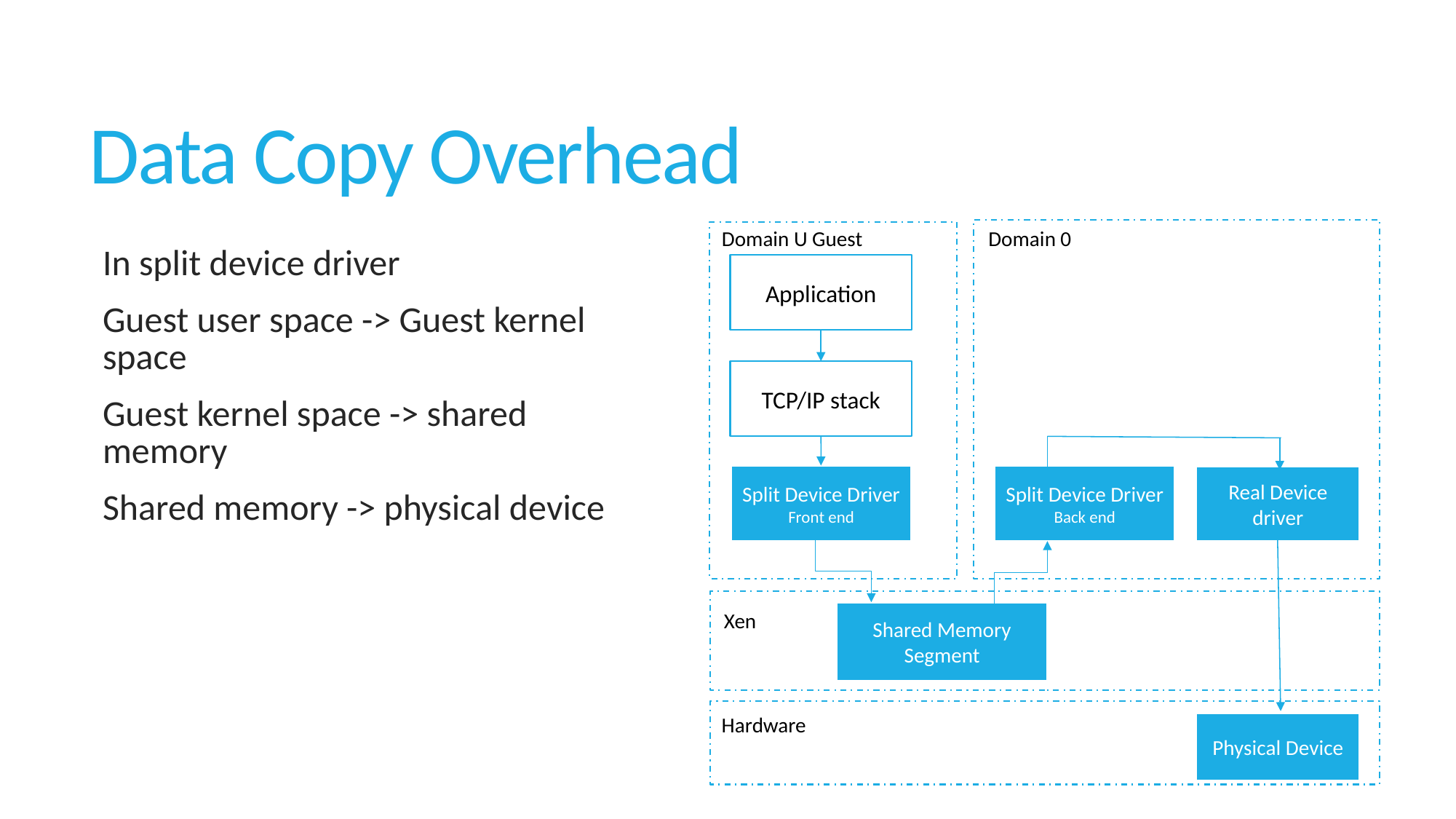

# Data Copy Overhead

Domain U Guest
Domain 0

In split device driver
Guest user space -> Guest kernel space
Guest kernel space -> shared memory
Shared memory -> physical device

Application
TCP/IP stack
Split Device Driver
Front end
Split Device Driver
Back end
Real Device driver

Xen
Shared Memory Segment

Hardware
Physical Device